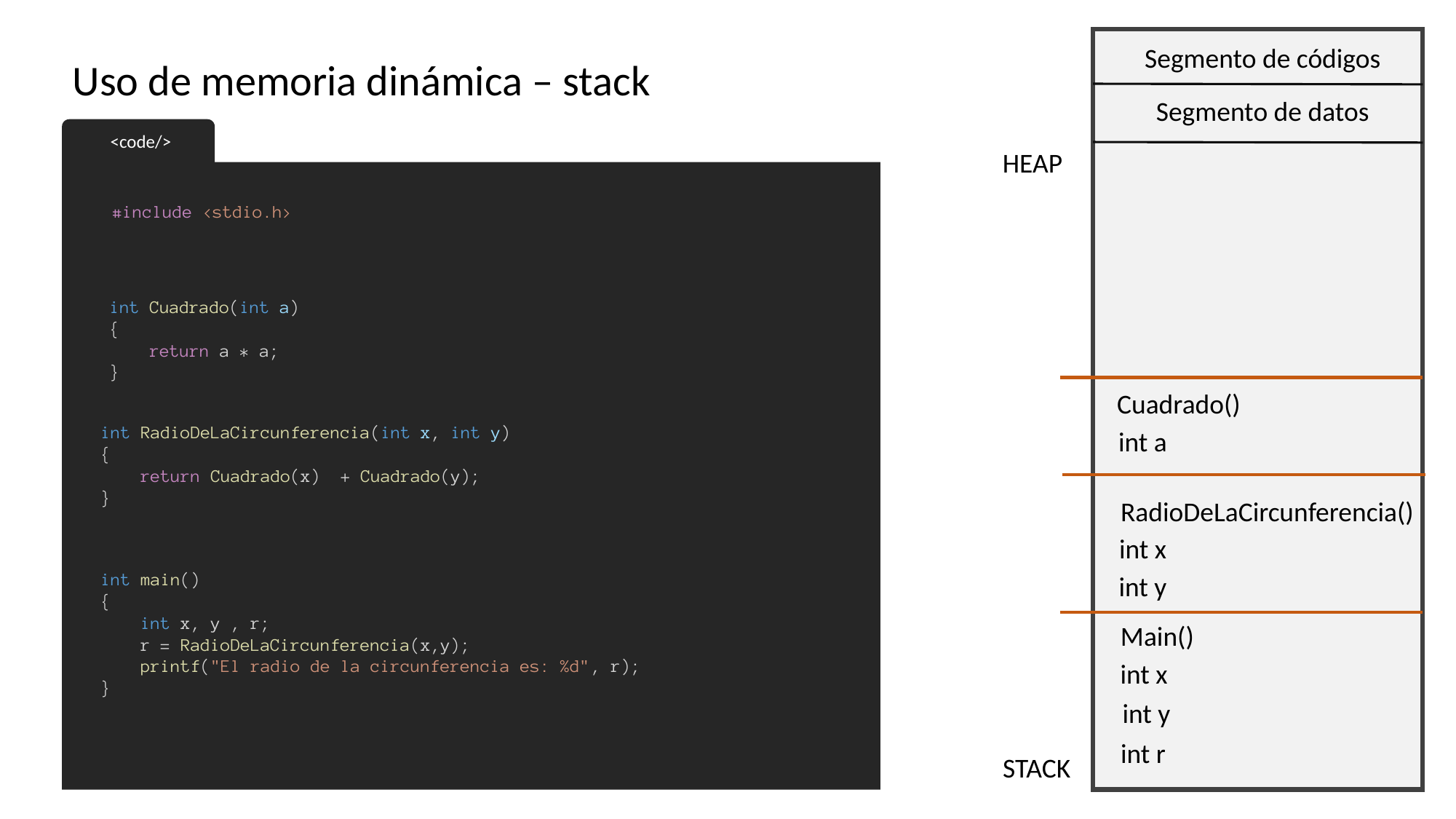

Segmento de códigos
Uso de memoria dinámica – stack
Segmento de datos

<code/>
HEAP

#include <stdio.h>
int Cuadrado(int a)
{
    return a * a;
}
Cuadrado()
int a
int RadioDeLaCircunferencia(int x, int y)
{
    return Cuadrado(x)  + Cuadrado(y);
}
RadioDeLaCircunferencia()
int x
int y
int main()
{
    int x, y , r;
    r = RadioDeLaCircunferencia(x,y);
    printf("El radio de la circunferencia es: %d", r);
}
Main()
int x
int y
int r
STACK